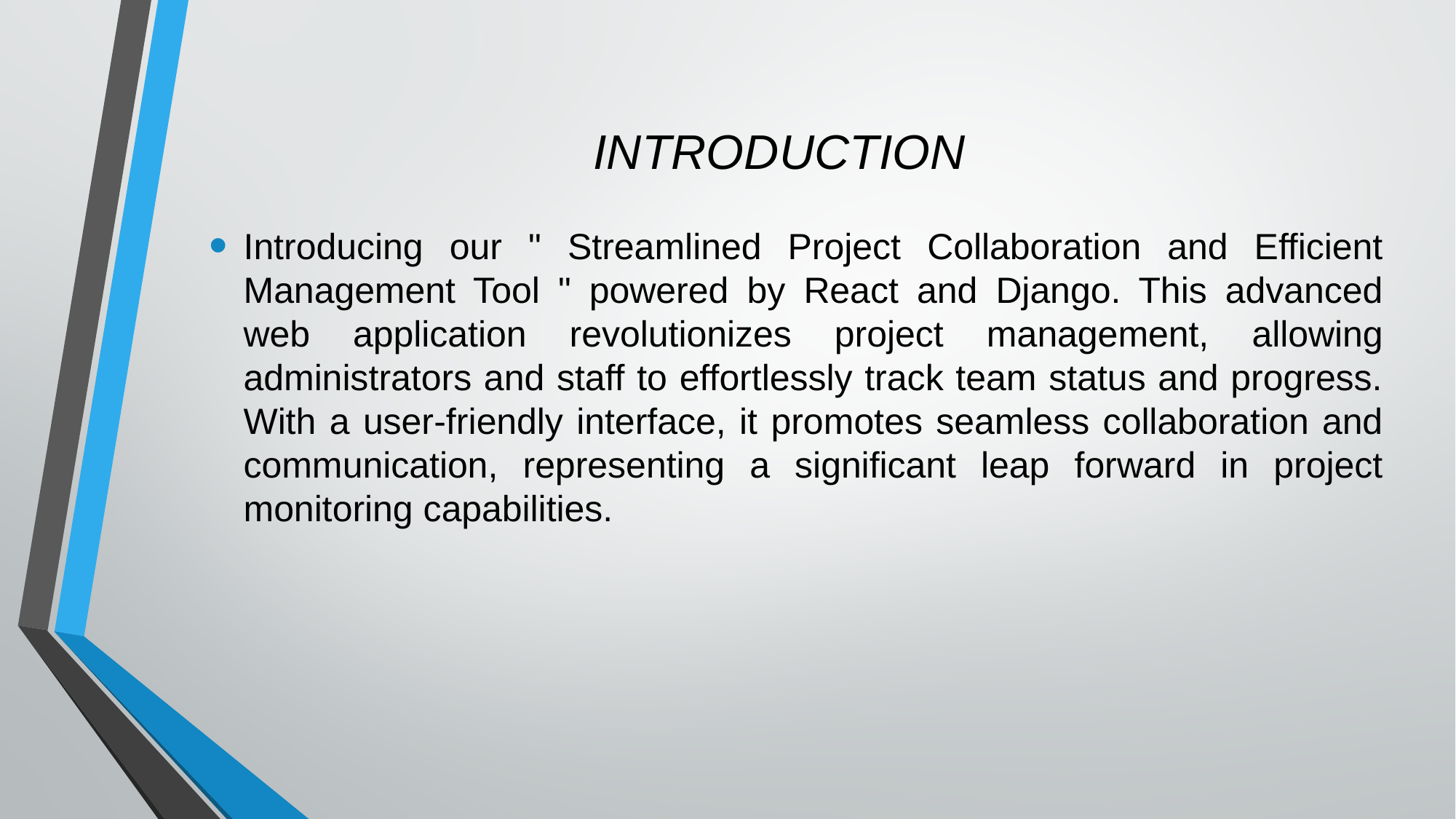

Introducing our " Streamlined Project Collaboration and Efficient Management Tool " powered by React and Django. This advanced web application revolutionizes project management, allowing administrators and staff to effortlessly track team status and progress. With a user-friendly interface, it promotes seamless collaboration and communication, representing a significant leap forward in project monitoring capabilities.
# INTRODUCTION